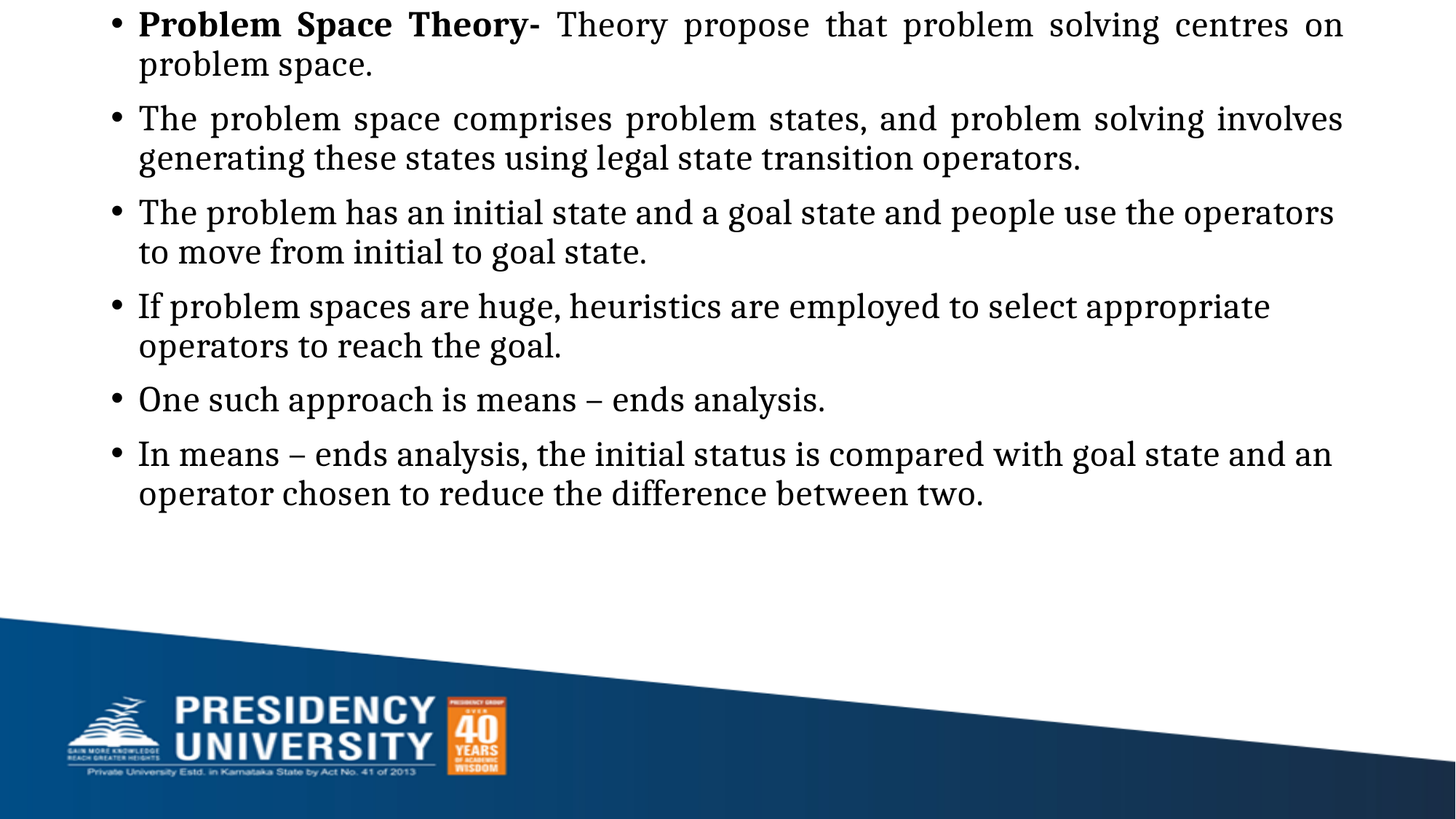

Problem Space Theory- Theory propose that problem solving centres on problem space.
The problem space comprises problem states, and problem solving involves generating these states using legal state transition operators.
The problem has an initial state and a goal state and people use the operators to move from initial to goal state.
If problem spaces are huge, heuristics are employed to select appropriate operators to reach the goal.
One such approach is means – ends analysis.
In means – ends analysis, the initial status is compared with goal state and an operator chosen to reduce the difference between two.